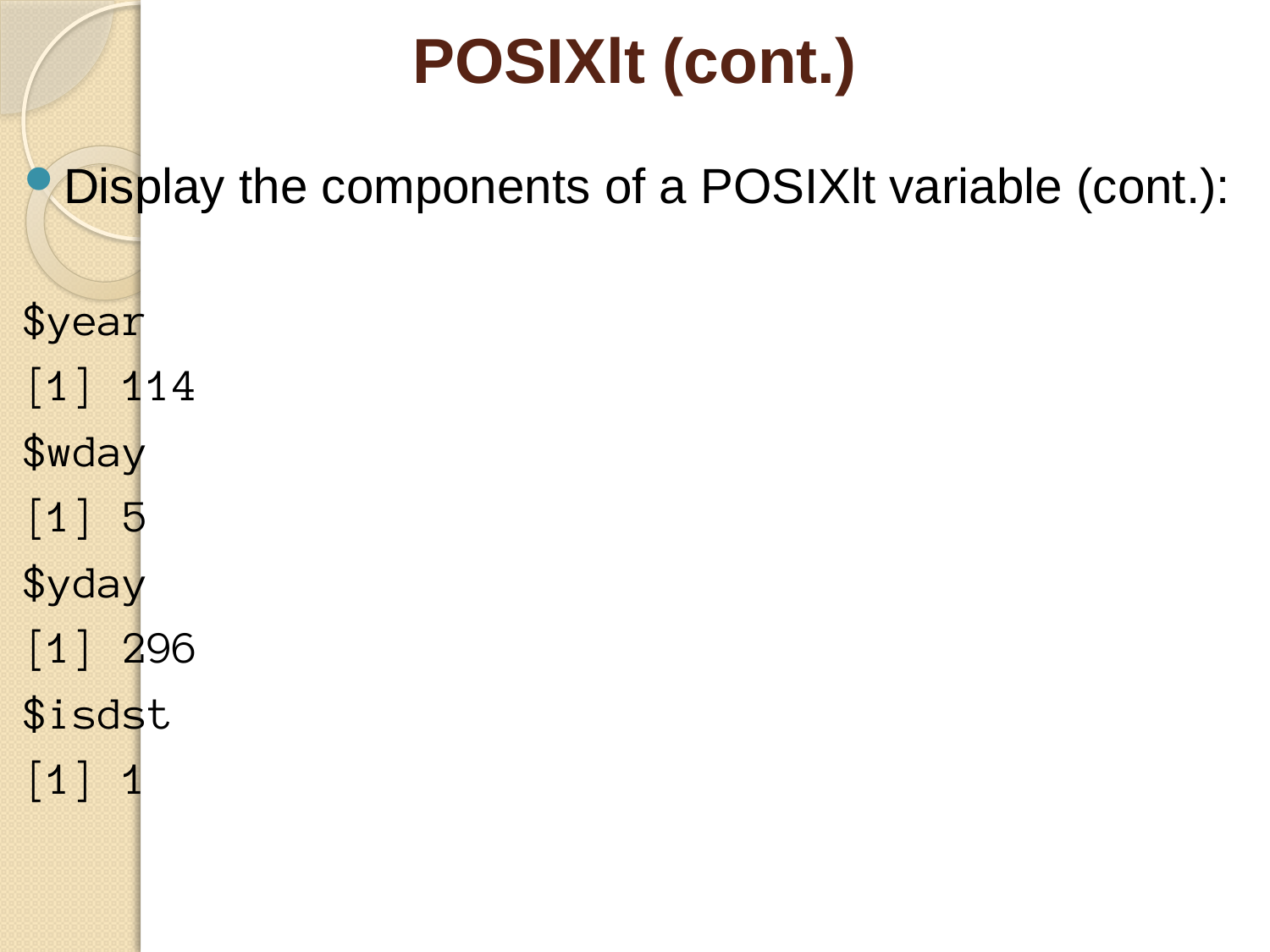

# POSIXlt (cont.)
Display the components of a POSIXlt variable (cont.):

$year
[1] 114
$wday
[1] 5
$yday
[1] 296
$isdst
[1] 1